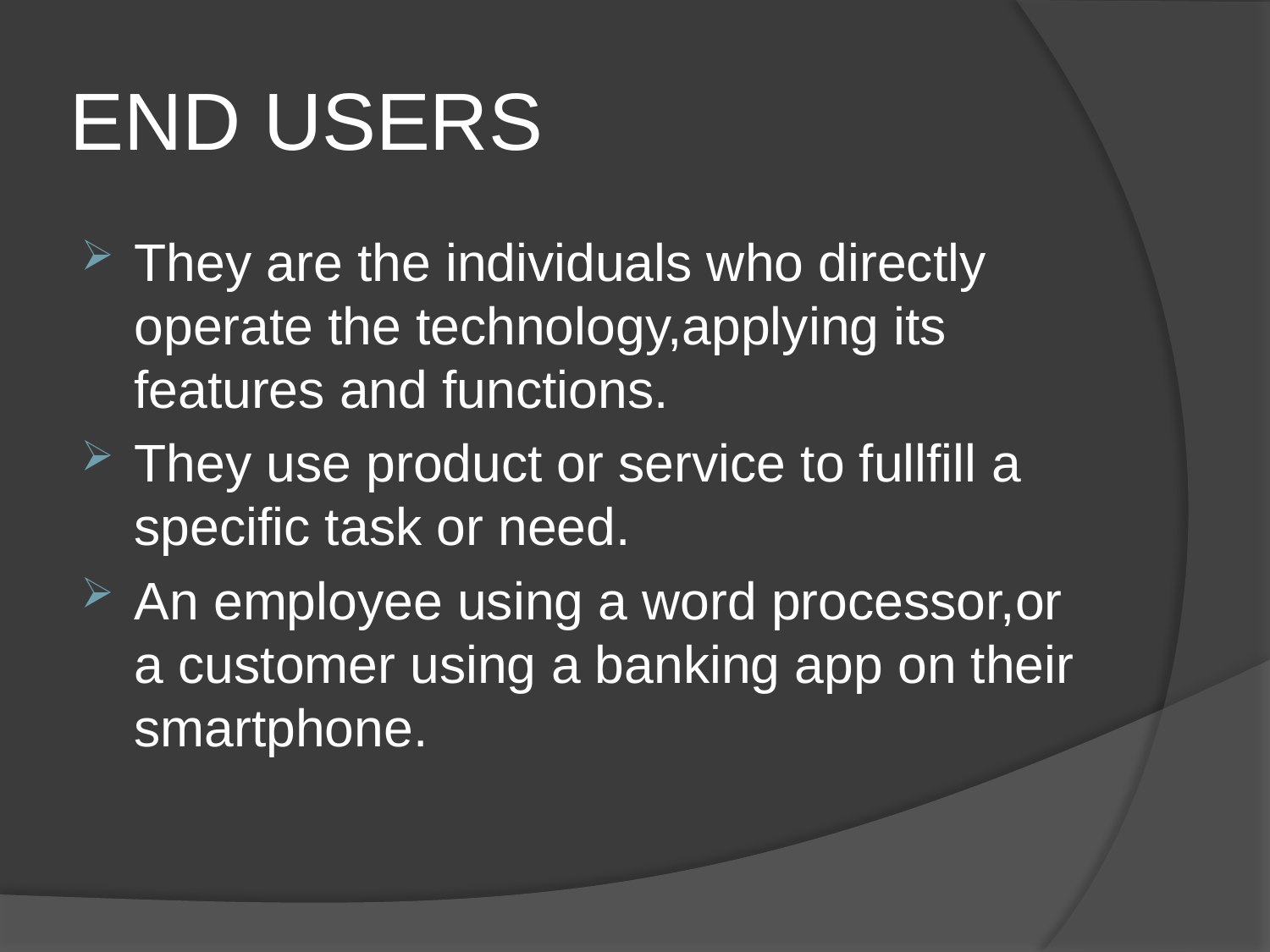

# END USERS
They are the individuals who directly operate the technology,applying its features and functions.
They use product or service to fullfill a specific task or need.
An employee using a word processor,or a customer using a banking app on their smartphone.